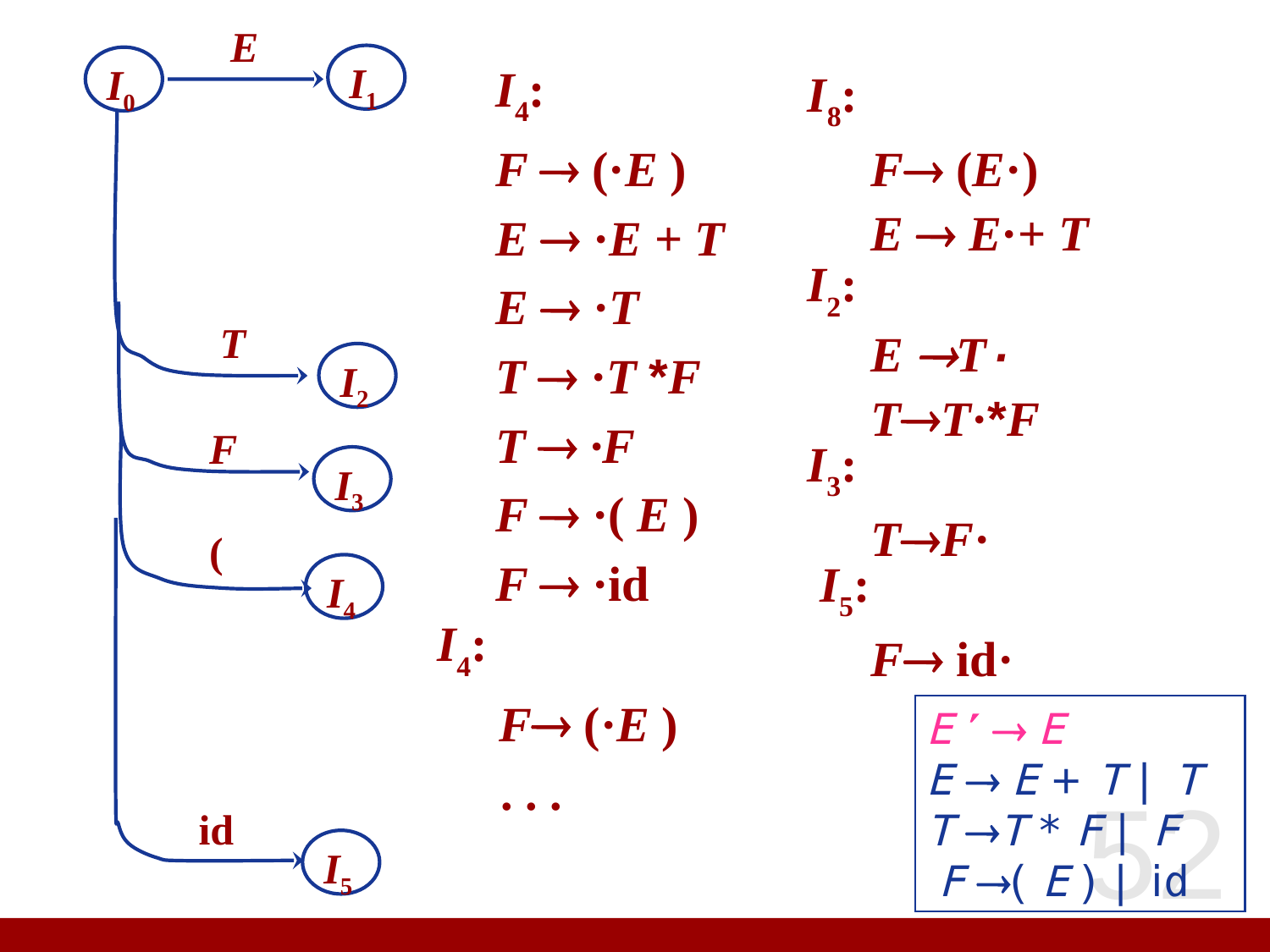

#
E
I1
I0

T
I2
F

I3

(
I4
id
I5
I4:
F → (·E )
E → ·E + T
E → ·T
T → ·T *F
T → ·F
F → ·( E )
F → ·id

I8:
	F→ (E·)
	E → E·+ T

I2:
	E →T·
	T→T·*F
I3:
	T→F·
 I5:
	F→ id·
I4:
     F→ (·E )
	. . .
E ′ → E
E → E + T | T
T →T * F | F
 F →( E ) | id
52